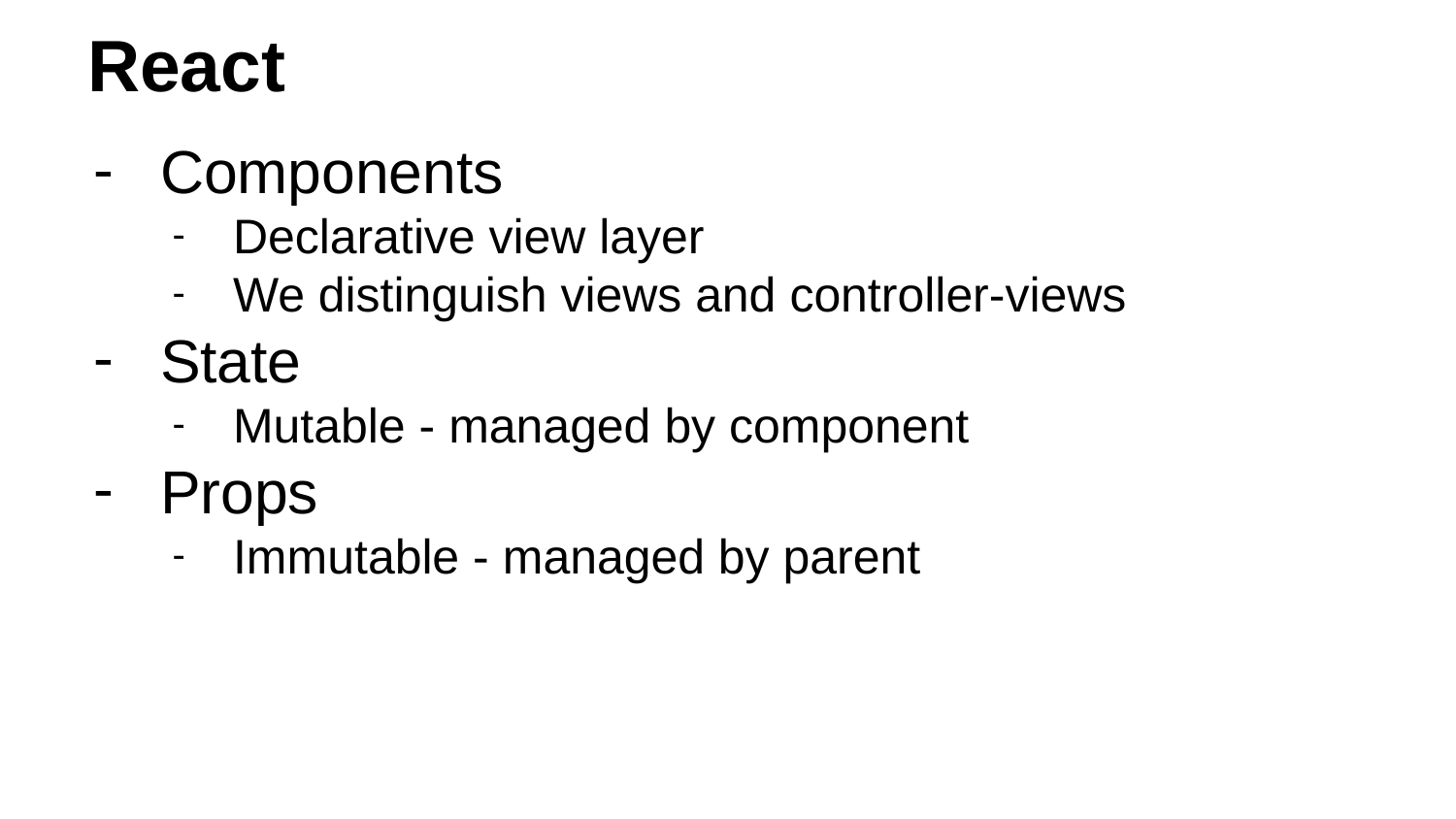

# React
Components
Declarative view layer
We distinguish views and controller-views
State
Mutable - managed by component
Props
Immutable - managed by parent